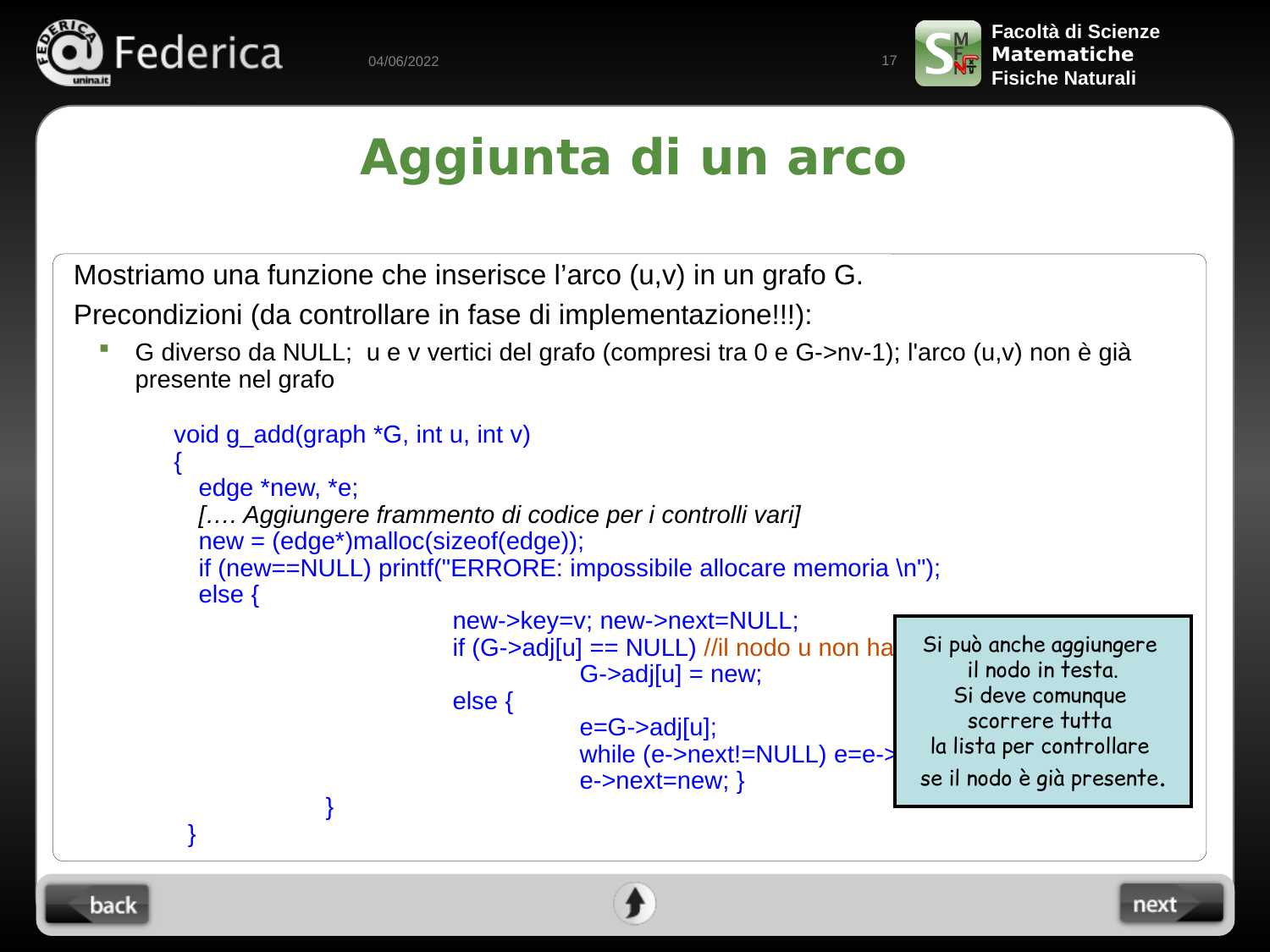

17
04/06/2022
# Aggiunta di un arco

Mostriamo una funzione che inserisce l’arco (u,v) in un grafo G.
Precondizioni (da controllare in fase di implementazione!!!):
G diverso da NULL;  u e v vertici del grafo (compresi tra 0 e G->nv-1); l'arco (u,v) non è già presente nel grafo

void g_add(graph *G, int u, int v)
{
  	edge *new, *e;
  	[…. Aggiungere frammento di codice per i controlli vari]
	new = (edge*)malloc(sizeof(edge));
  	if (new==NULL) printf("ERRORE: impossibile allocare memoria \n");
  	else {
    		new->key=v; new->next=NULL;
    		if (G->adj[u] == NULL) //il nodo u non ha archi //
      			G->adj[u] = new;
    		else {
      			e=G->adj[u];
      			while (e->next!=NULL) e=e->next;
      			e->next=new; }
		}
  }
Si può anche aggiungere
il nodo in testa.
Si deve comunque
scorrere tutta
la lista per controllare
se il nodo è già presente.